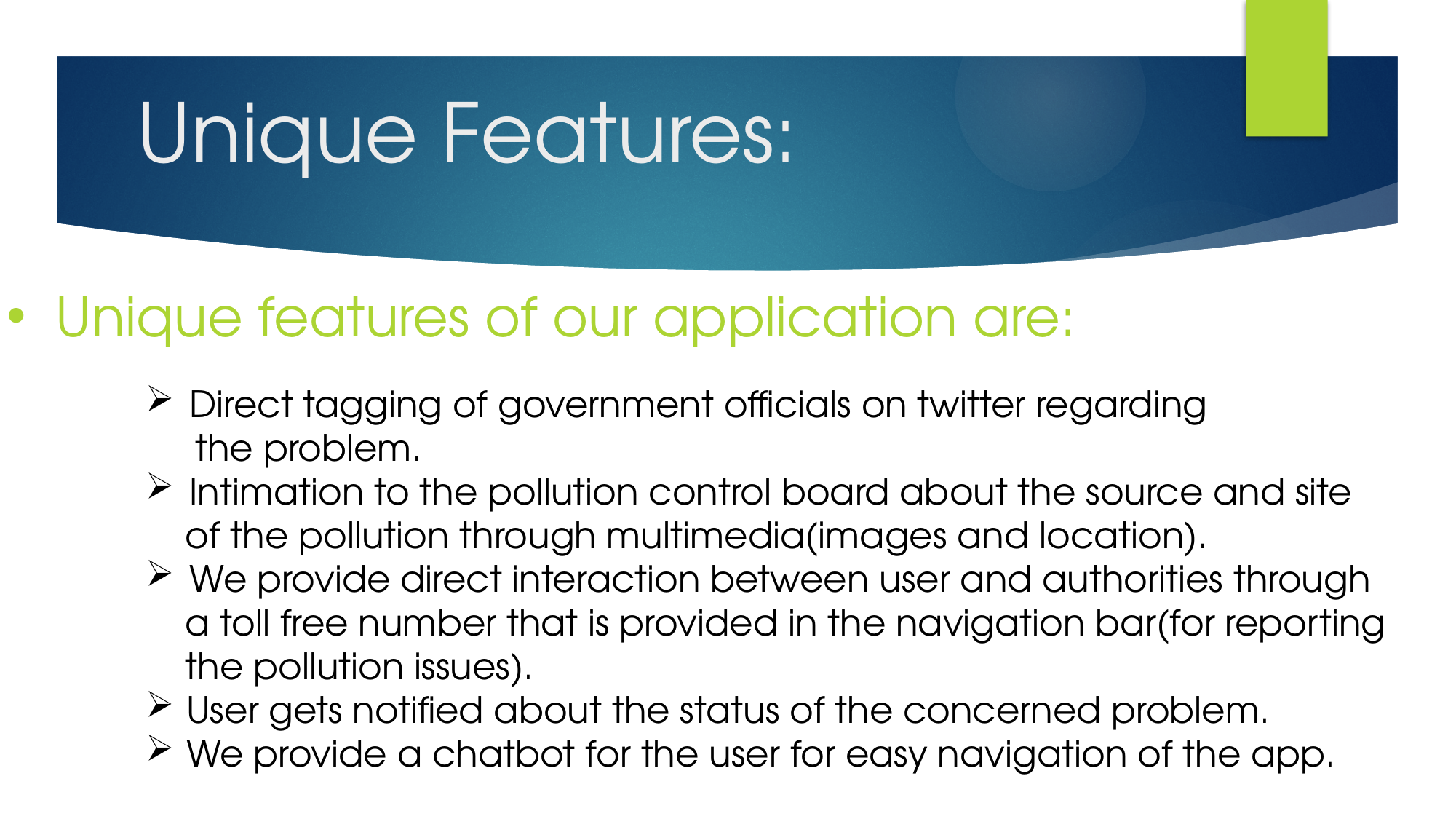

# Unique Features:
 Unique features of our application are:
 Direct tagging of government officials on twitter regarding
     the problem.
 Intimation to the pollution control board about the source and site
    of the pollution through multimedia(images and location).
 We provide direct interaction between user and authorities through
    a toll free number that is provided in the navigation bar(for reporting
    the pollution issues).
User gets notified about the status of the concerned problem.
We provide a chatbot for the user for easy navigation of the app.